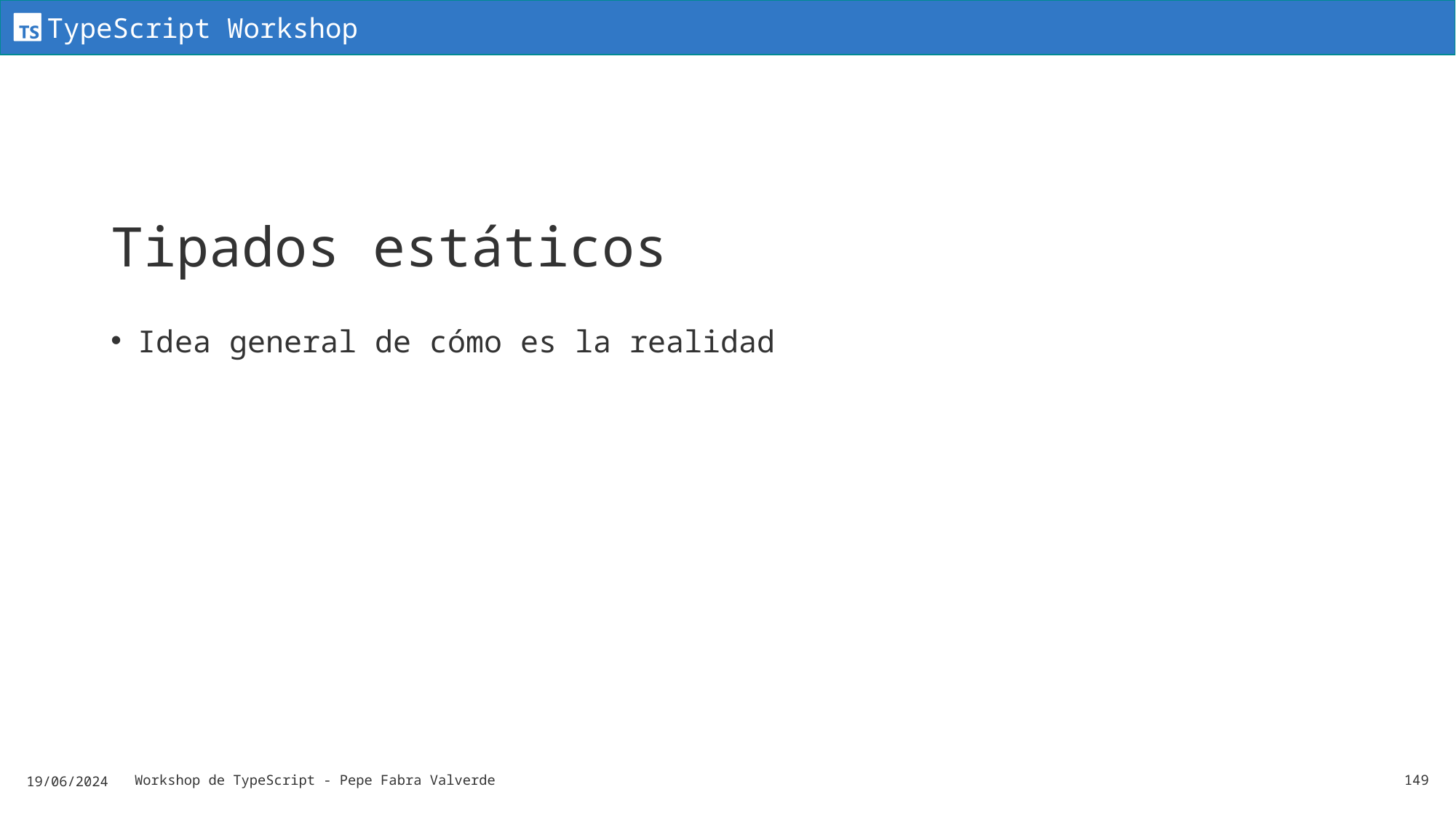

# Tipados estáticos
Idea general de cómo es la realidad
19/06/2024
Workshop de TypeScript - Pepe Fabra Valverde
149